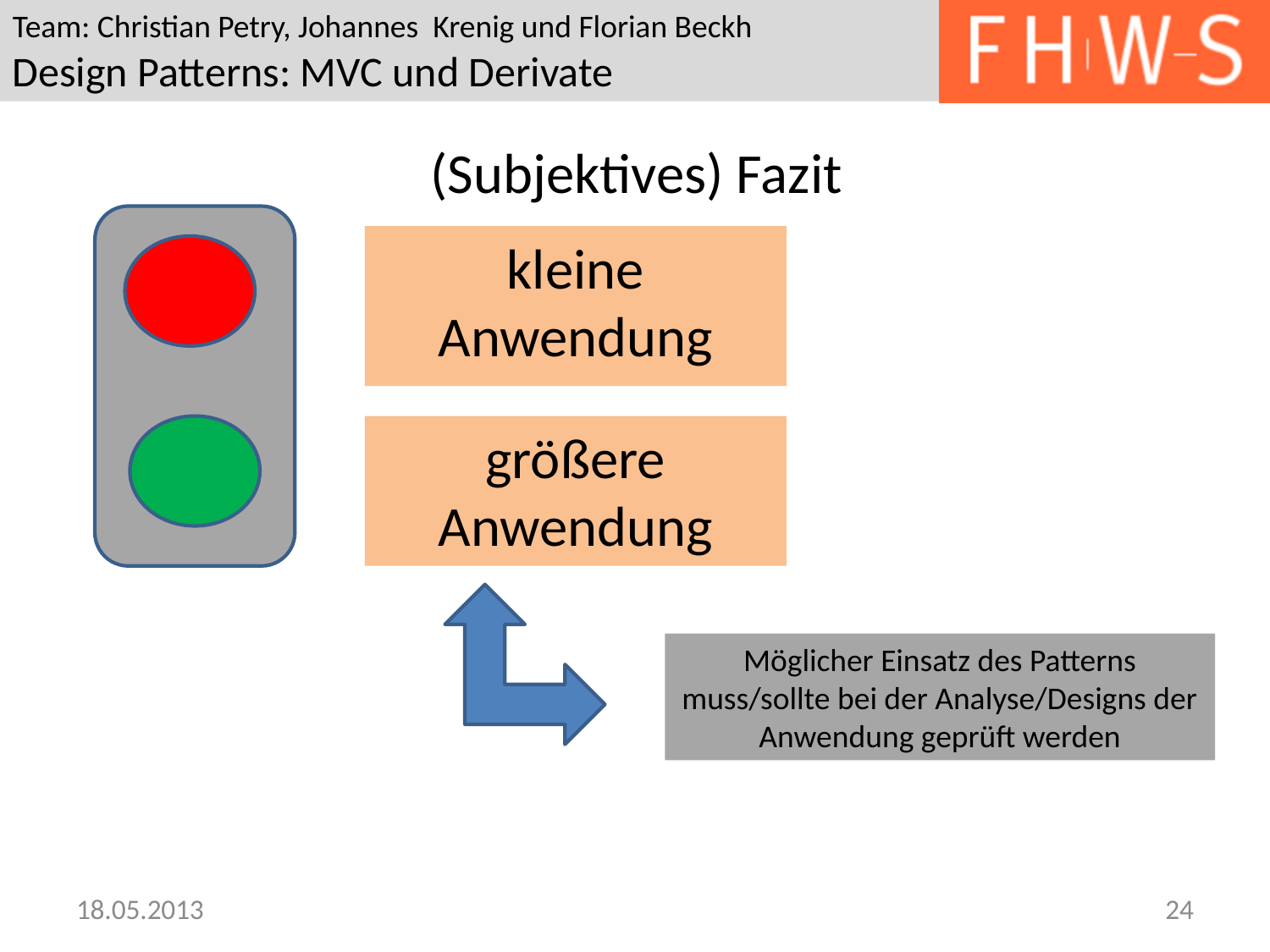

# (Subjektives) Fazit

kleine Anwendung

größere Anwendung

Möglicher Einsatz des Patterns muss/sollte bei der Analyse/Designs der Anwendung geprüft werden
18.05.2013
24